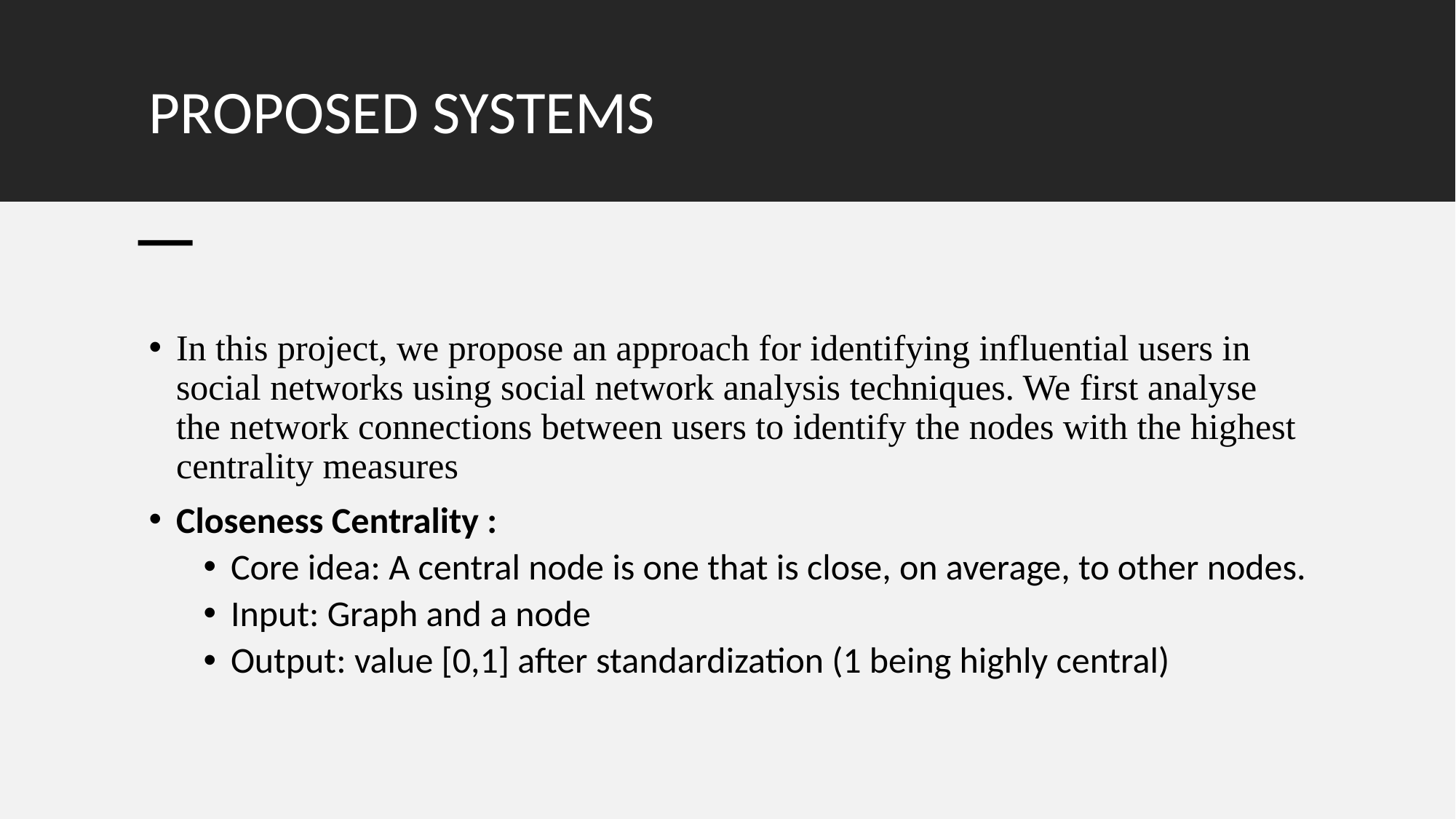

# PROPOSED SYSTEMS

In this project, we propose an approach for identifying influential users in social networks using social network analysis techniques. We first analyse the network connections between users to identify the nodes with the highest centrality measures
Closeness Centrality :
Core idea: A central node is one that is close, on average, to other nodes.
Input: Graph and a node
Output: value [0,1] after standardization (1 being highly central)